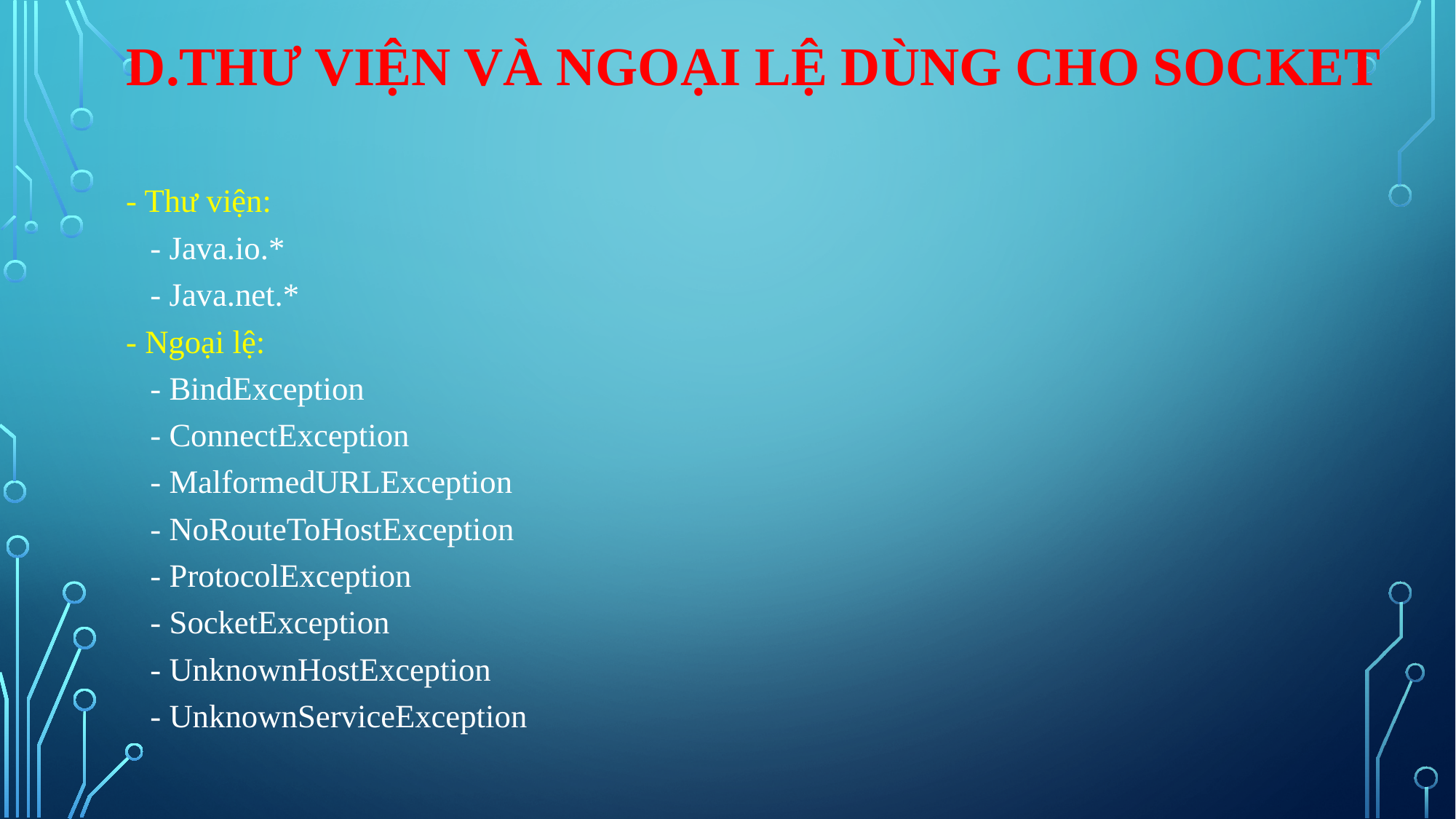

# d.Thư viện và ngoại lệ dùng cho Socket
- Thư viện:
		- Java.io.*
		- Java.net.*
- Ngoại lệ:
		- BindException
		- ConnectException
		- MalformedURLException
		- NoRouteToHostException
		- ProtocolException
		- SocketException
		- UnknownHostException
		- UnknownServiceException